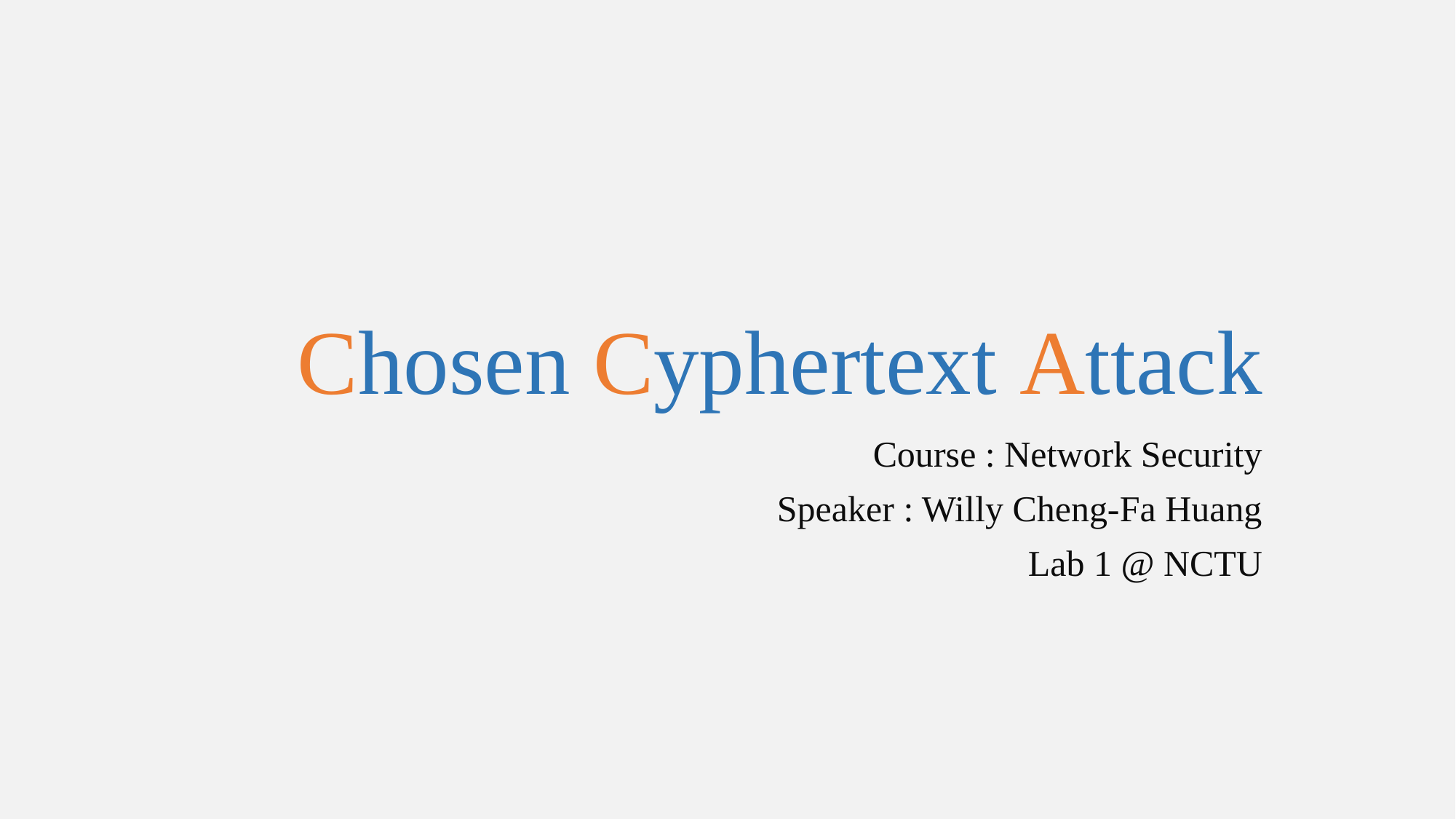

# Chosen Cyphertext Attack
Course : Network Security
Speaker : Willy Cheng-Fa Huang
Lab 1 @ NCTU